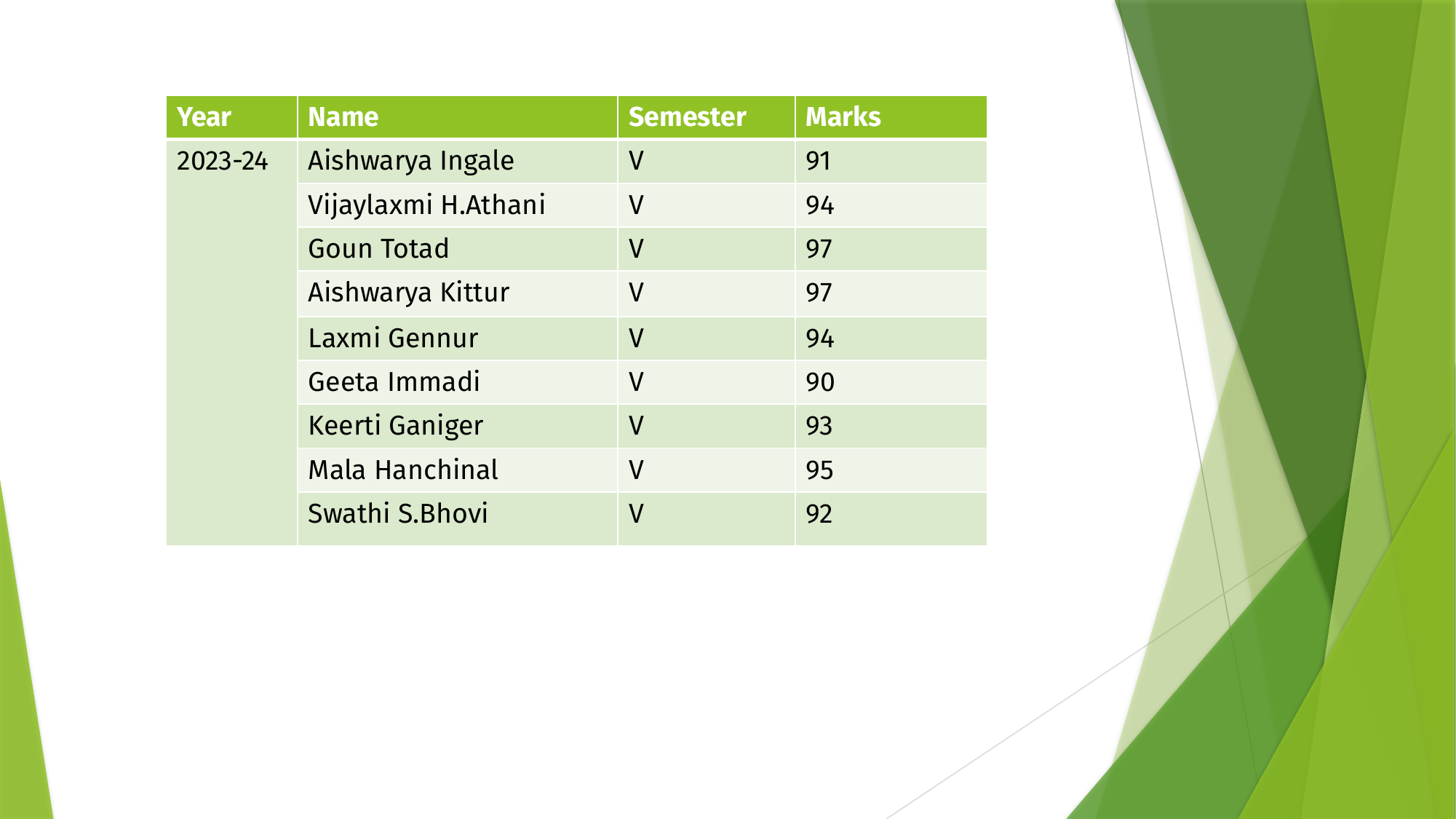

| Year | Name | Semester | Marks |
| --- | --- | --- | --- |
| 2023-24 | Aishwarya Ingale | V | 91 |
|  | Vijaylaxmi H.Athani | V | 94 |
|  | Goun Totad | V | 97 |
|  | Aishwarya Kittur | V | 97 |
|  | Laxmi Gennur | V | 94 |
|  | Geeta Immadi | V | 90 |
|  | Keerti Ganiger | V | 93 |
|  | Mala Hanchinal | V | 95 |
|  | Swathi S.Bhovi | V | 92 |